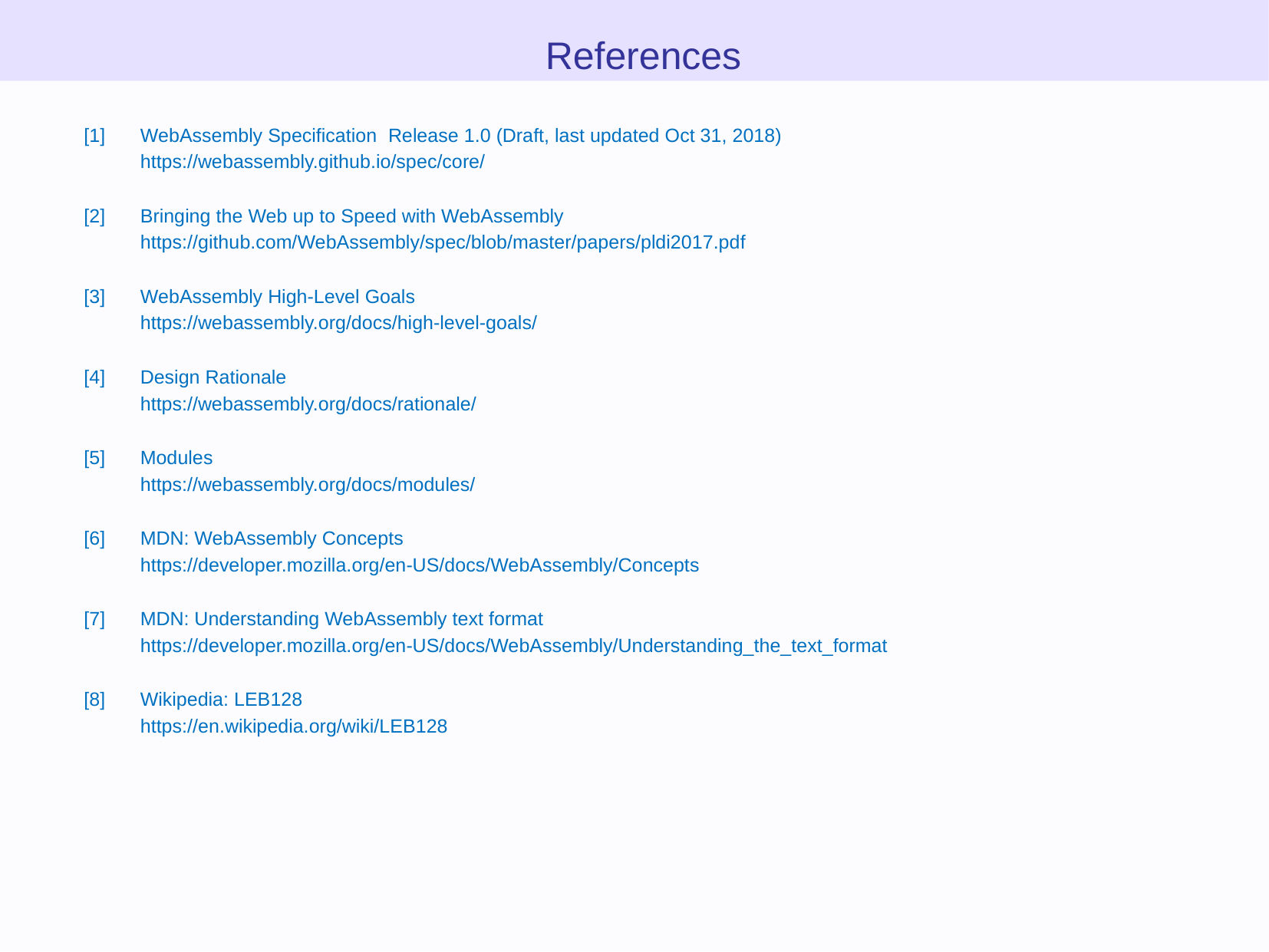

References
[1]	WebAssembly Specification  Release 1.0 (Draft, last updated Oct 31, 2018)
	https://webassembly.github.io/spec/core/

[2]	Bringing the Web up to Speed with WebAssembly
	https://github.com/WebAssembly/spec/blob/master/papers/pldi2017.pdf

[3]	WebAssembly High-Level Goals
	https://webassembly.org/docs/high-level-goals/

[4]	Design Rationale
	https://webassembly.org/docs/rationale/

[5]	Modules
	https://webassembly.org/docs/modules/

[6]	MDN: WebAssembly Concepts
	https://developer.mozilla.org/en-US/docs/WebAssembly/Concepts

[7]	MDN: Understanding WebAssembly text format
	https://developer.mozilla.org/en-US/docs/WebAssembly/Understanding_the_text_format

[8]	Wikipedia: LEB128
	https://en.wikipedia.org/wiki/LEB128